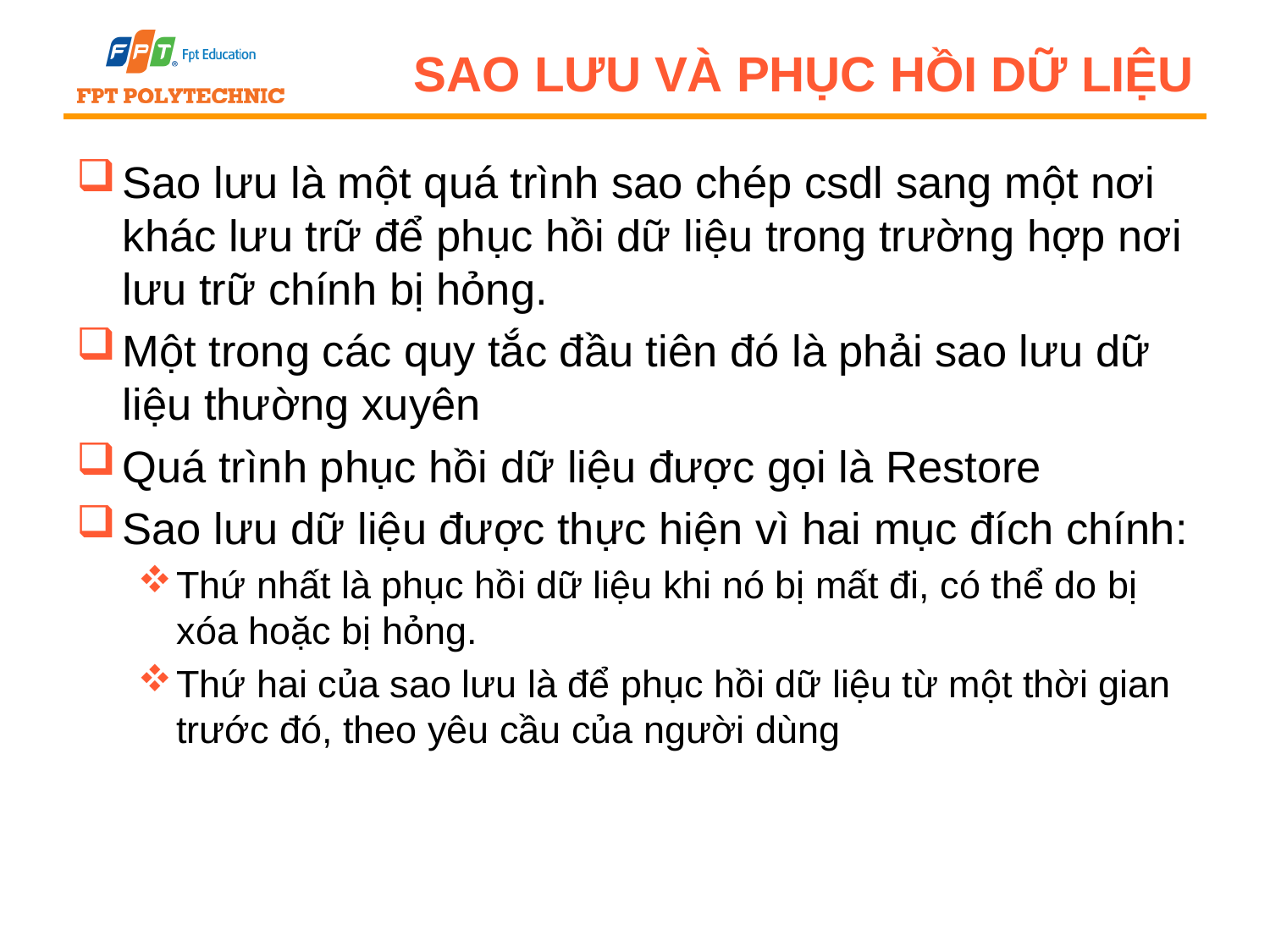

# Sao lưu và phục hồi dữ liệu
Sao lưu là một quá trình sao chép csdl sang một nơi khác lưu trữ để phục hồi dữ liệu trong trường hợp nơi lưu trữ chính bị hỏng.
Một trong các quy tắc đầu tiên đó là phải sao lưu dữ liệu thường xuyên
Quá trình phục hồi dữ liệu được gọi là Restore
Sao lưu dữ liệu được thực hiện vì hai mục đích chính:
Thứ nhất là phục hồi dữ liệu khi nó bị mất đi, có thể do bị xóa hoặc bị hỏng.
Thứ hai của sao lưu là để phục hồi dữ liệu từ một thời gian trước đó, theo yêu cầu của người dùng